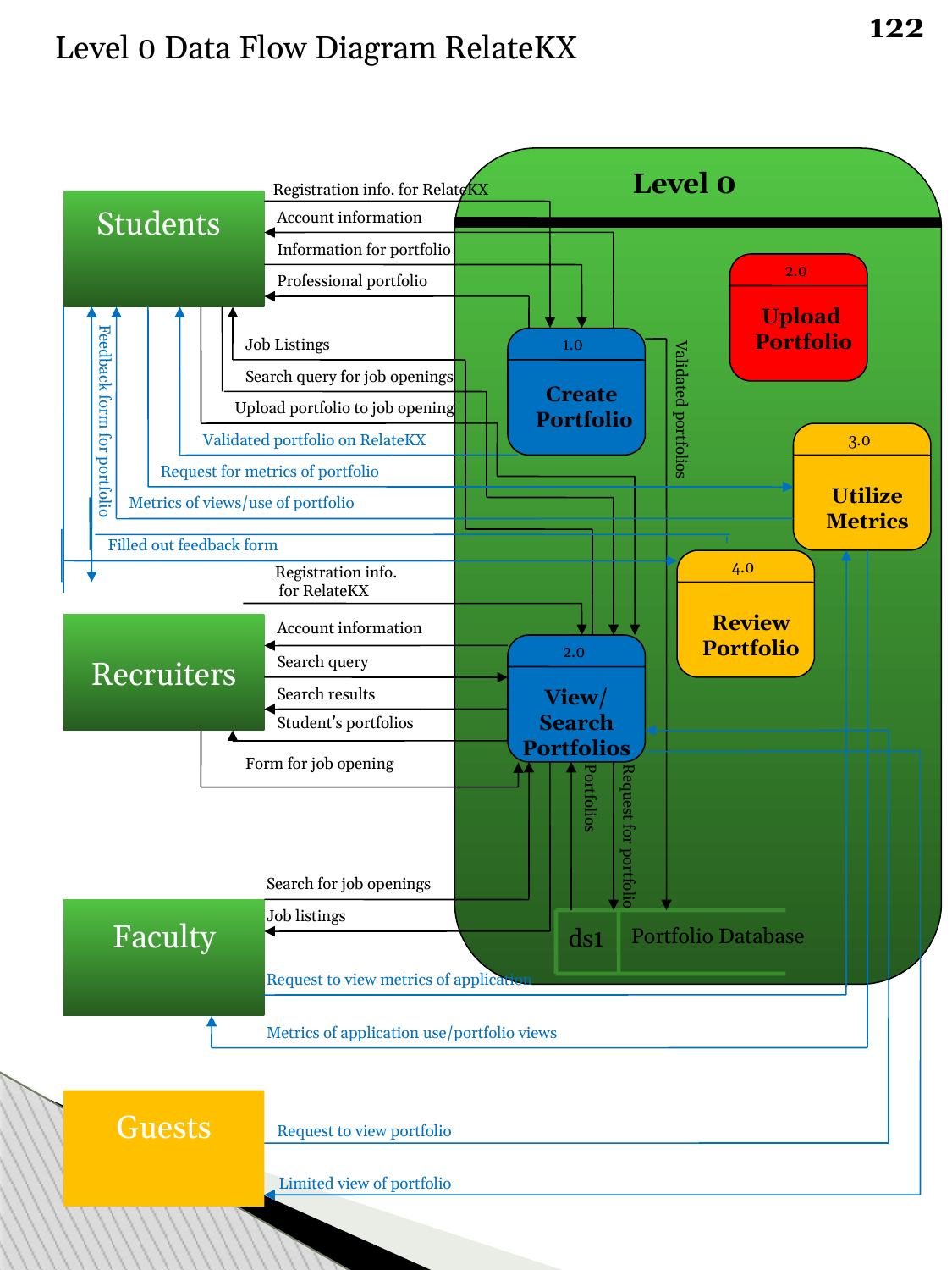

122
Level 0 Data Flow Diagram RelateKX

Level 0

Registration info. for RelateKX

Students

Account information

Information for portfolio

2.0

Professional portfolio

Upload
Portfolio

Job Listings

1.0

Search query for job openings
Create
 Portfolio

Upload portfolio to job opening

Validated portfolio on RelateKX

3.0
Validated portfolios

Request for metrics of portfolio

Utilize
Metrics
Metrics of views/use of portfolio

Filled out feedback form

Feedback form for portfolio

4.0
Registration info.
 for RelateKX

Review
Portfolio
Account information

2.0

Search query
Recruiters

Search results
View/
Search Portfolios
Student’s portfolios

Form for job opening

Search for job openings
Request for portfolio
Portfolios
Job listings

Faculty

ds1
Portfolio Database

Request to view metrics of application

Metrics of application use/portfolio views

Guests
Request to view portfolio

Limited view of portfolio